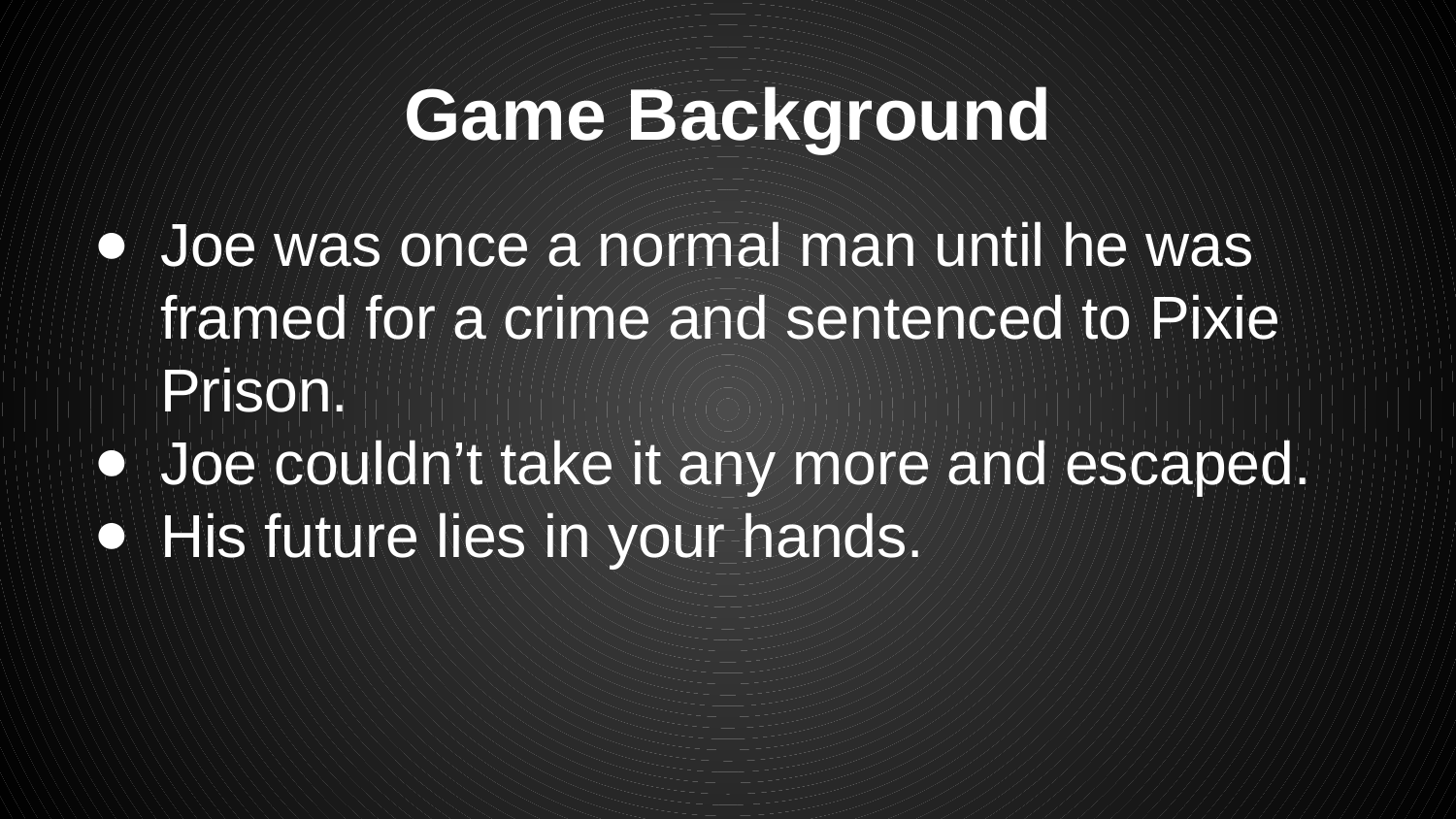

# Game Background
Joe was once a normal man until he was framed for a crime and sentenced to Pixie Prison.
Joe couldn’t take it any more and escaped.
His future lies in your hands.